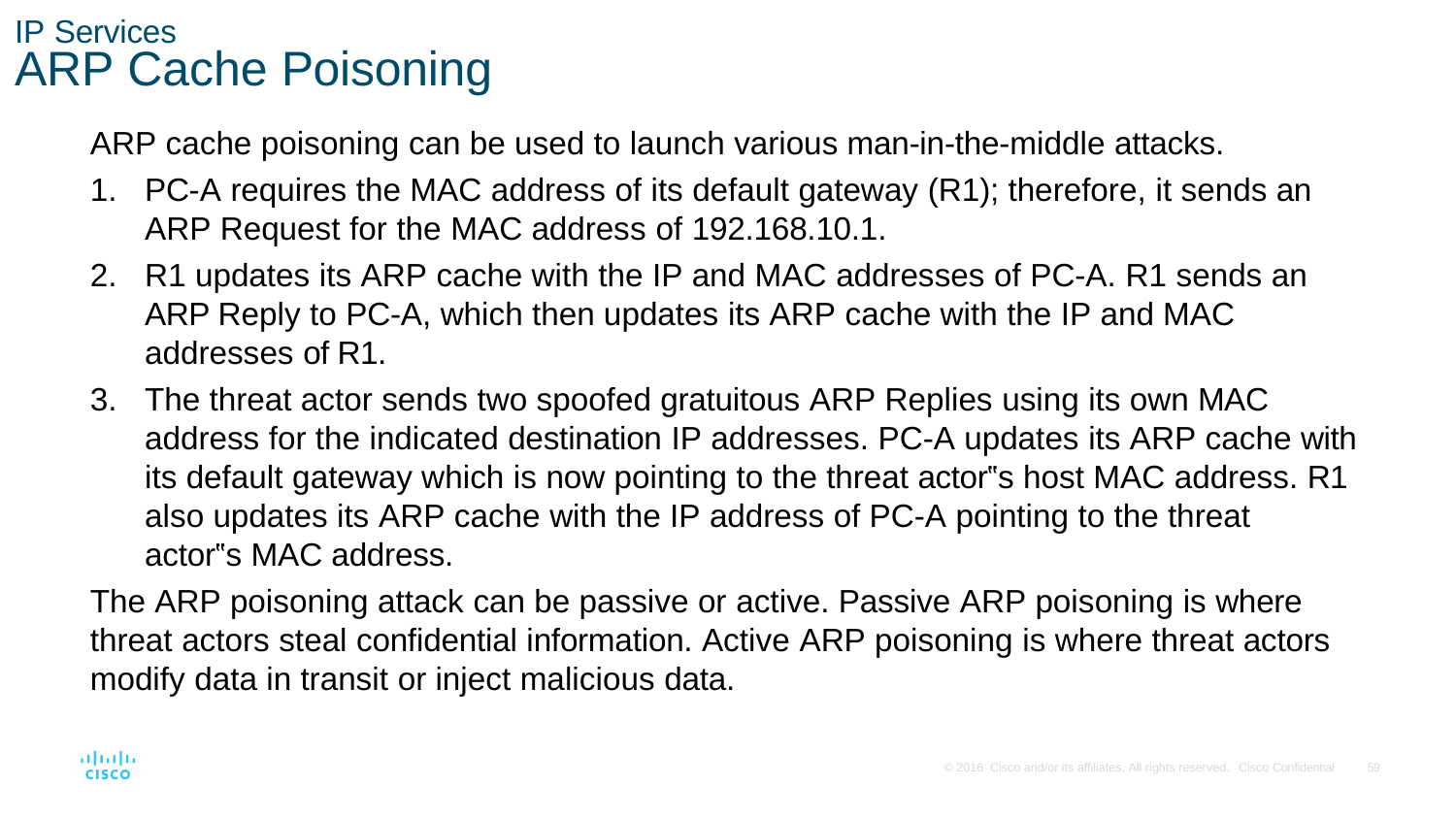

IP Services
# ARP Cache Poisoning
ARP cache poisoning can be used to launch various man-in-the-middle attacks.
PC-A requires the MAC address of its default gateway (R1); therefore, it sends an ARP Request for the MAC address of 192.168.10.1.
R1 updates its ARP cache with the IP and MAC addresses of PC-A. R1 sends an ARP Reply to PC-A, which then updates its ARP cache with the IP and MAC addresses of R1.
The threat actor sends two spoofed gratuitous ARP Replies using its own MAC address for the indicated destination IP addresses. PC-A updates its ARP cache with its default gateway which is now pointing to the threat actor‟s host MAC address. R1 also updates its ARP cache with the IP address of PC-A pointing to the threat actor‟s MAC address.
The ARP poisoning attack can be passive or active. Passive ARP poisoning is where threat actors steal confidential information. Active ARP poisoning is where threat actors modify data in transit or inject malicious data.
© 2016 Cisco and/or its affiliates. All rights reserved. Cisco Confidential
59